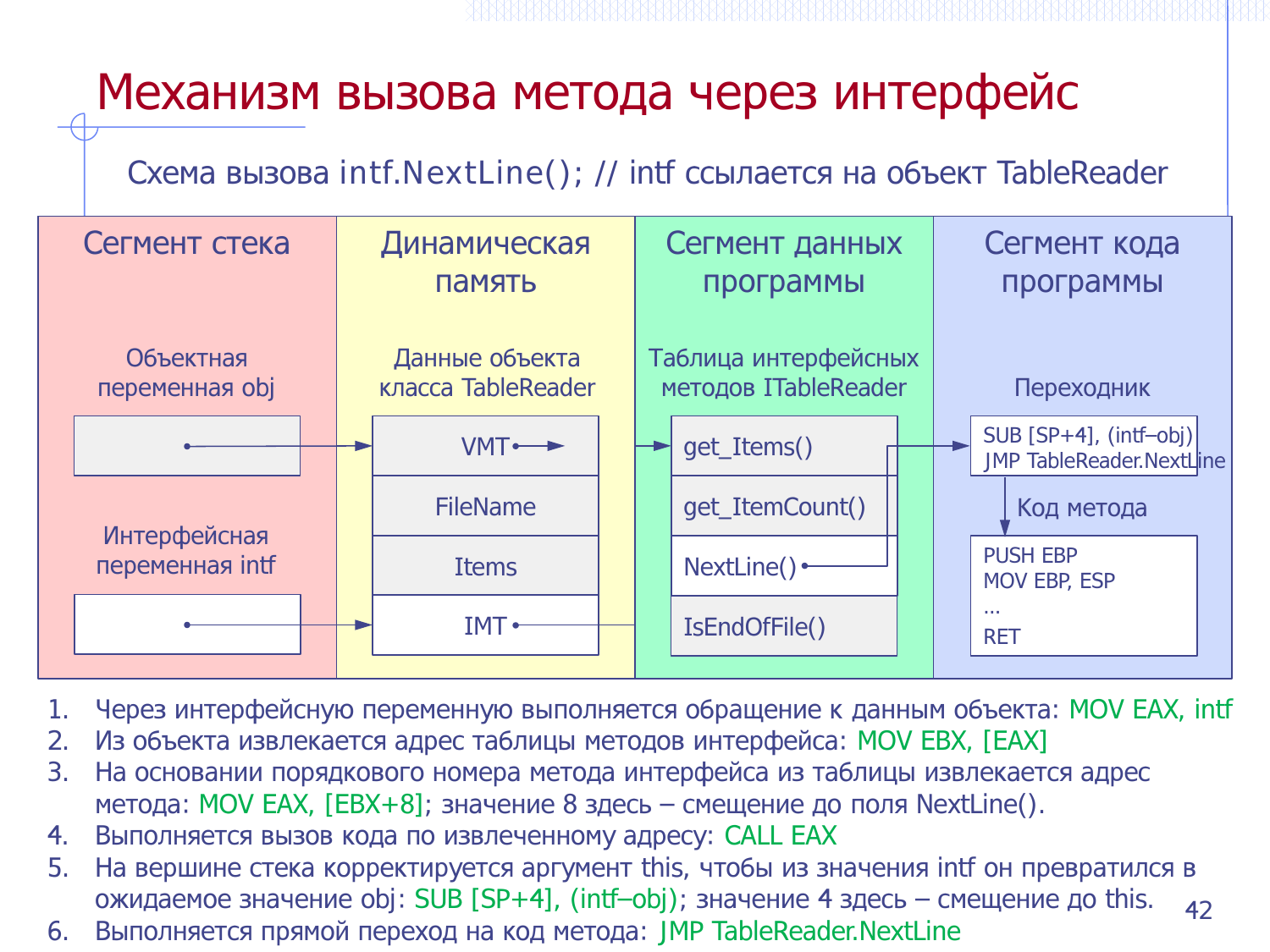

# Механизм вызова метода через интерфейс
Схема вызова intf.NextLine(); // intf ссылается на объект TableReader
Сегмент стека
Динамическая
память
Сегмент данных
программы
Сегмент кода
программы
Объектная переменная obj
Данные объекта класса TableReader
Таблица интерфейсных методов ITableReader
Переходник

VMT
get_Items()
SUB [SP+4], (intf–obj)
JMP TableReader.NextLine

FileName
get_ItemCount()
Код метода
Интерфейсная переменная intf
Items
NextLine()
PUSH EBP
MOV EBP, ESP
…
RET

IMT
IsEndOfFile()

Через интерфейсную переменную выполняется обращение к данным объекта: MOV EAX, intf
Из объекта извлекается адрес таблицы методов интерфейса: MOV EBX, [EAX]
На основании порядкового номера метода интерфейса из таблицы извлекается адрес метода: MOV EAX, [EBX+8]; значение 8 здесь – смещение до поля NextLine().
Выполняется вызов кода по извлеченному адресу: CALL EAX
На вершине стека корректируется аргумент this, чтобы из значения intf он превратился в ожидаемое значение obj: SUB [SP+4], (intf–obj); значение 4 здесь – смещение до this.
Выполняется прямой переход на код метода: JMP TableReader.NextLine
42